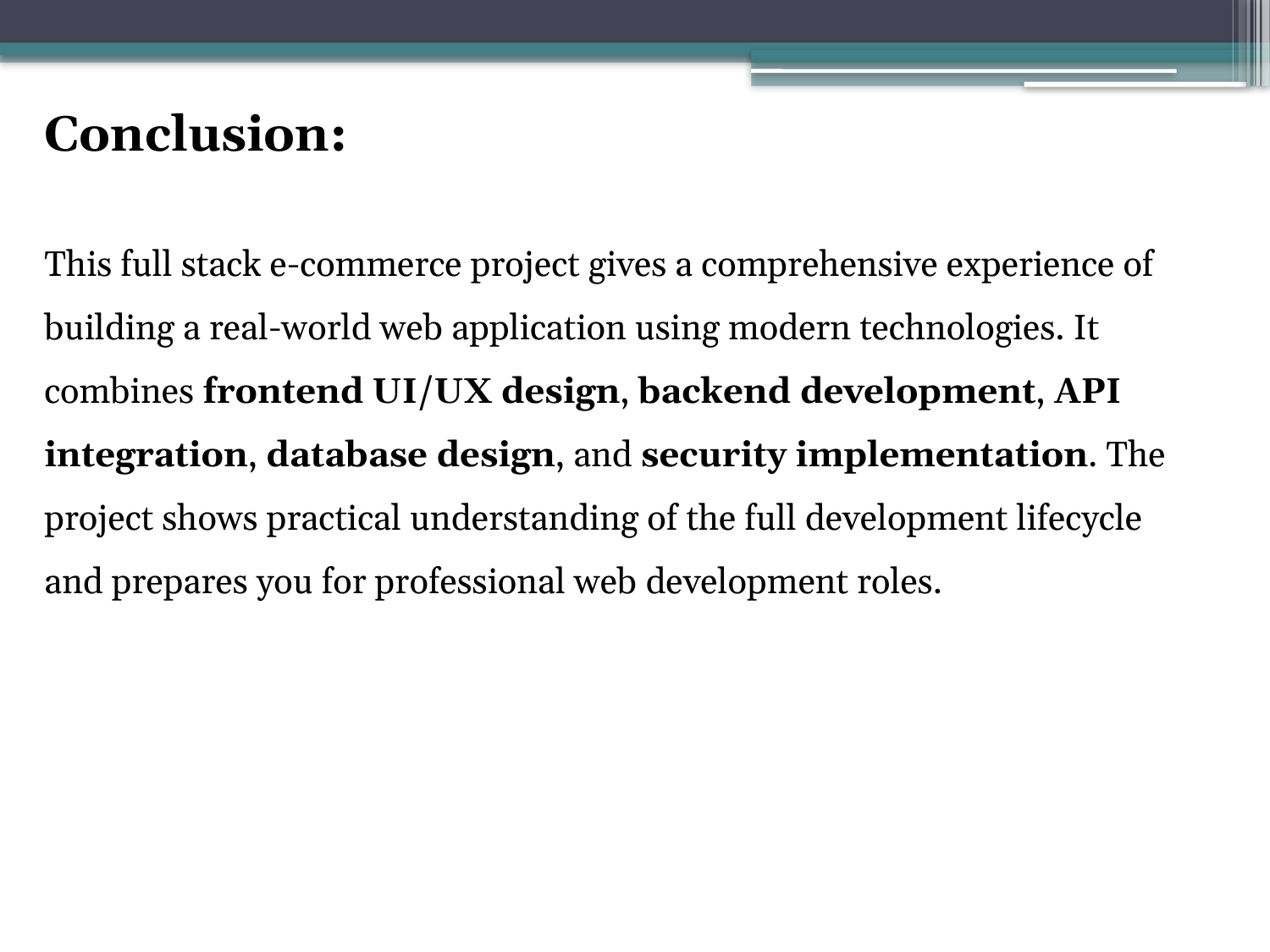

Conclusion:

This full stack e-commerce project gives a comprehensive experience of building a real-world web application using modern technologies. It combines frontend UI/UX design, backend development, API integration, database design, and security implementation. The project shows practical understanding of the full development lifecycle and prepares you for professional web development roles.